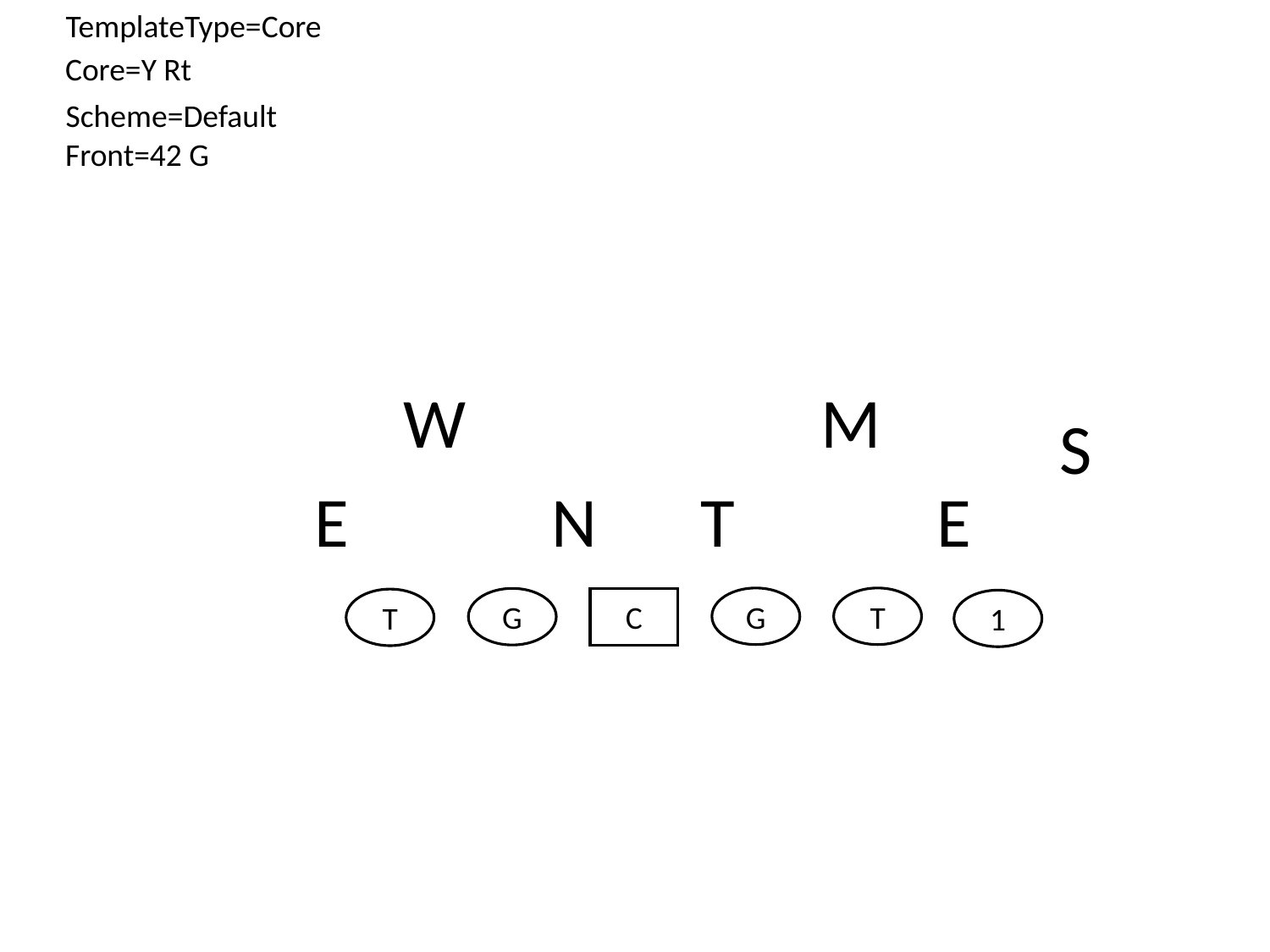

TemplateType=Core
Core=Y Rt
Scheme=Default
Front=42 G
M
W
S
E
N
T
E
G
T
G
C
T
1